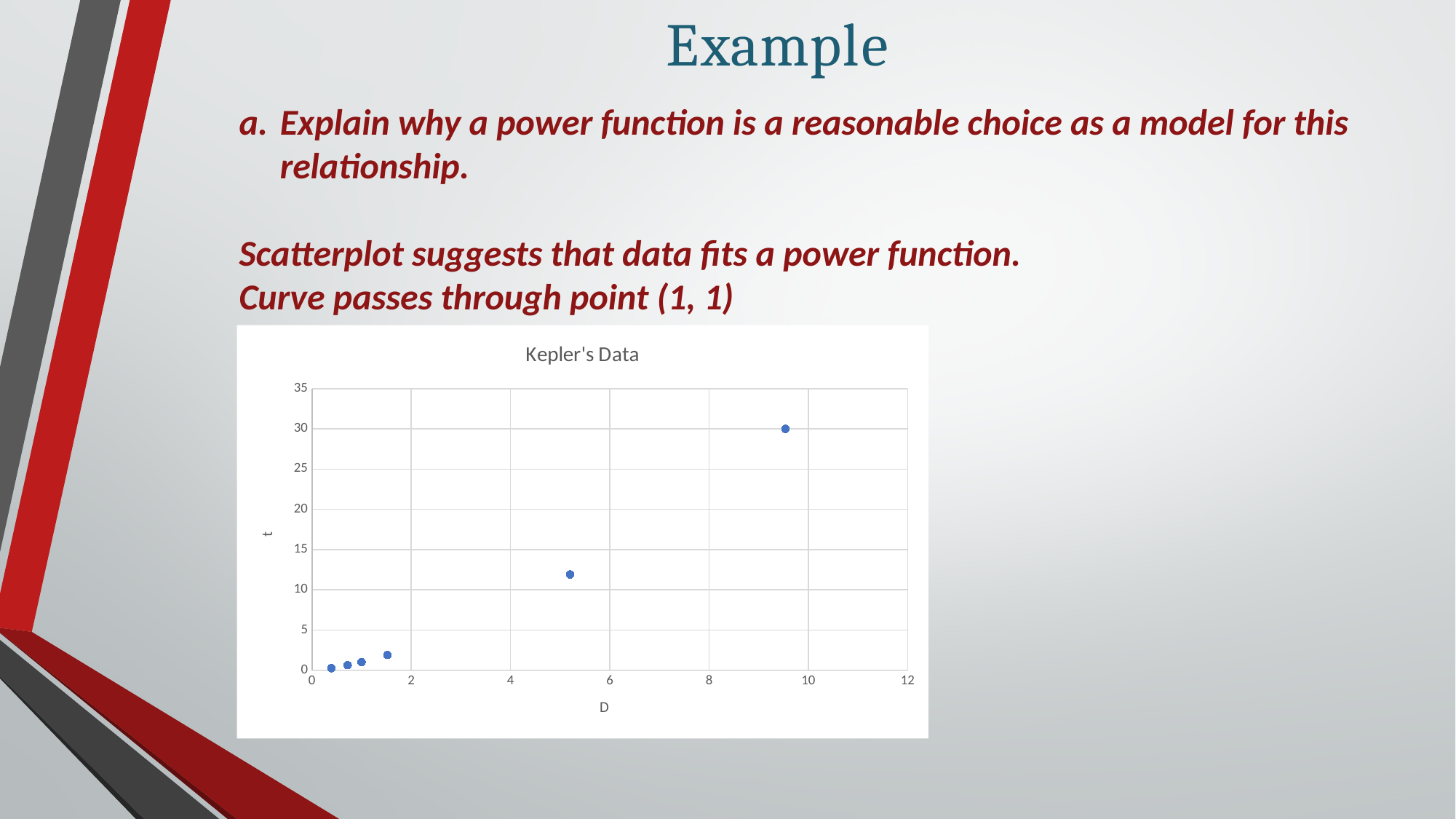

Example
Explain why a power function is a reasonable choice as a model for this relationship.

Scatterplot suggests that data fits a power function.
Curve passes through point (1, 1)

### Chart: Kepler's Data

| Category | Year (t) |
|---|---|